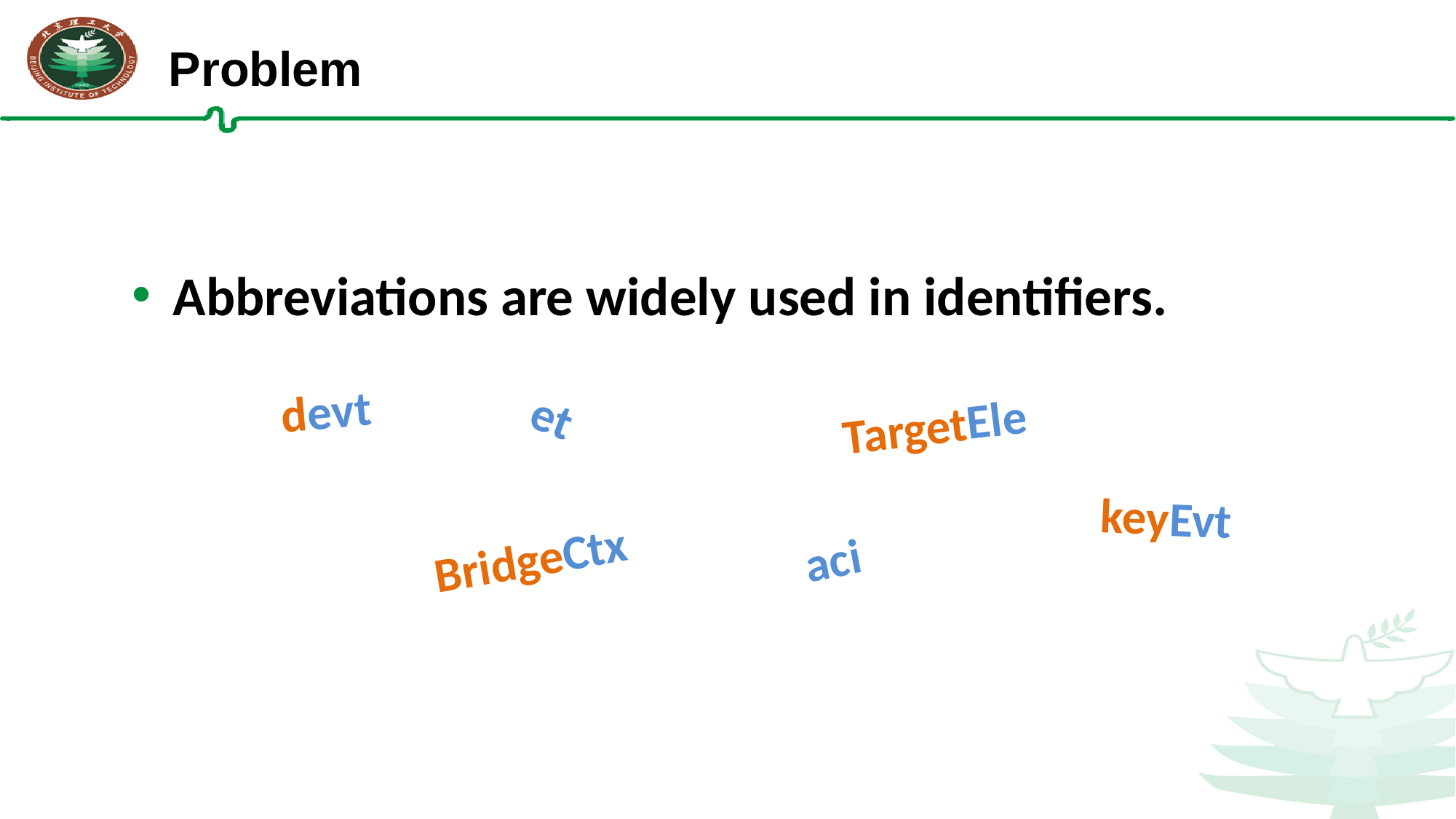

Problem
Abbreviations are widely used in identifiers.

devt
TargetEle
et
keyEvt
aci
BridgeCtx